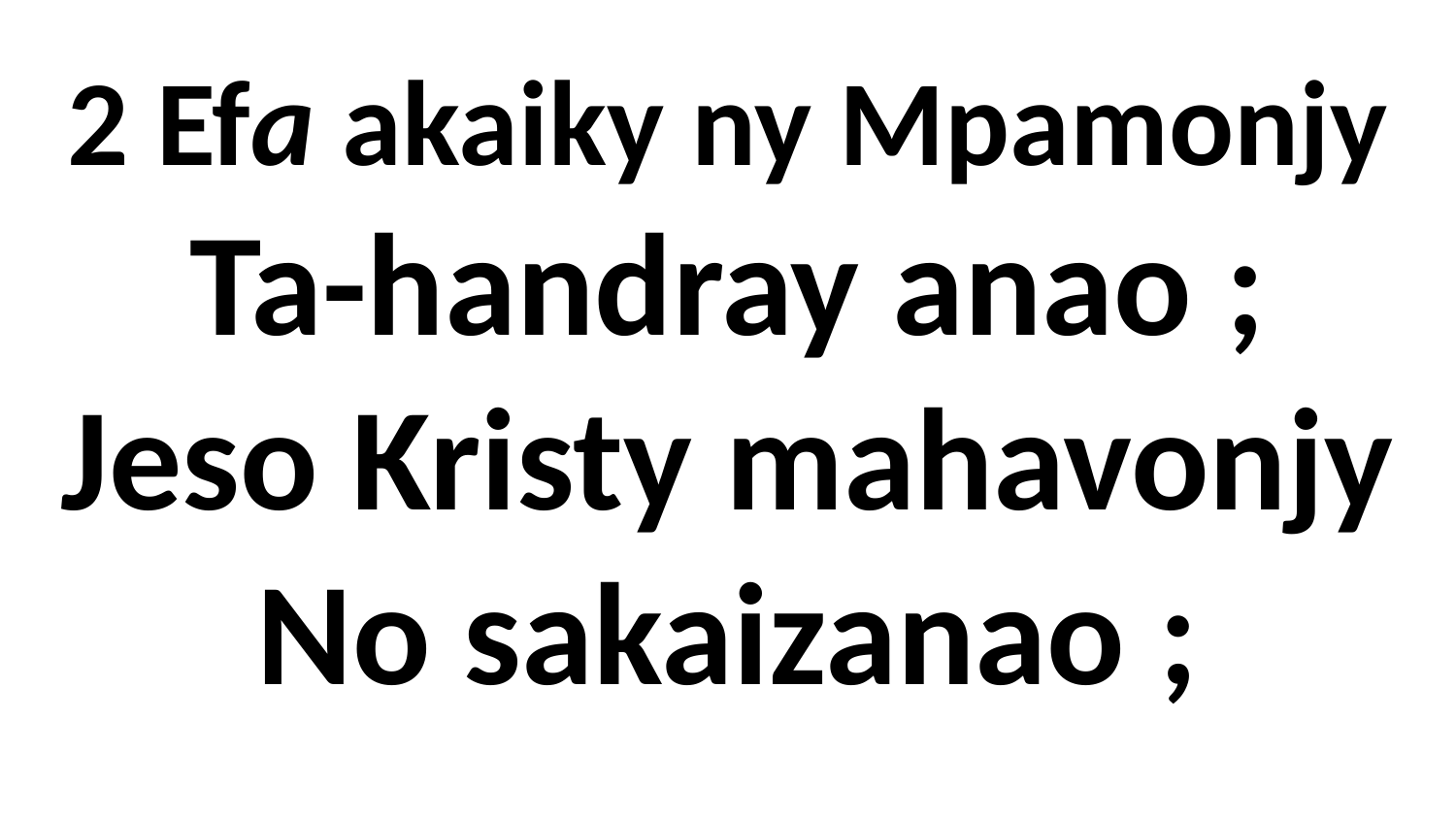

# 2 Efa akaiky ny Mpamonjy Ta-handray anao ; Jeso Kristy mahavonjy No sakaizanao ;